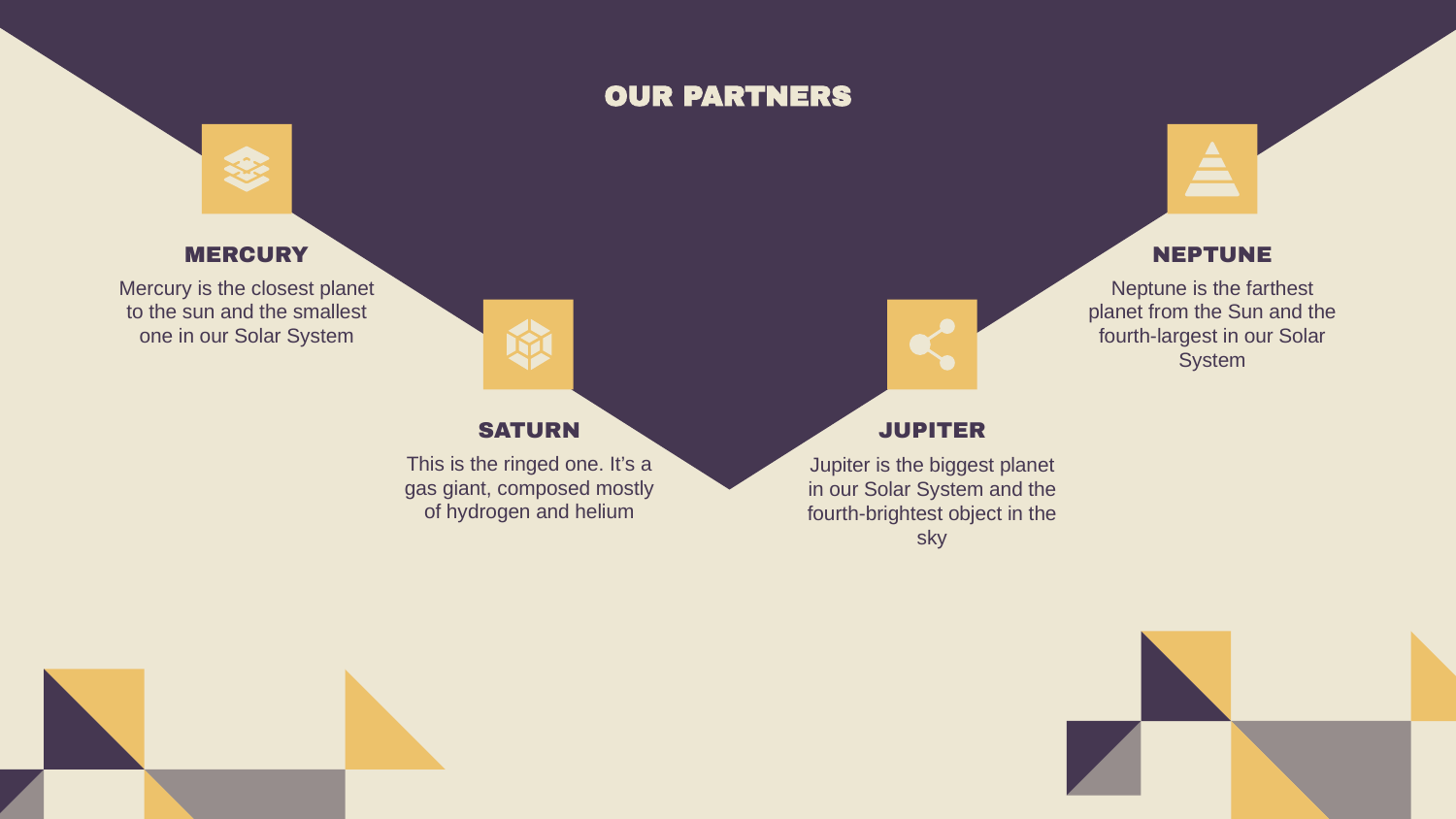

# OUR PARTNERS

MERCURY
NEPTUNE
Mercury is the closest planet to the sun and the smallest one in our Solar System

Neptune is the farthest planet from the Sun and the fourth-largest in our Solar System

SATURN
JUPITER
This is the ringed one. It’s a gas giant, composed mostly of hydrogen and helium

Jupiter is the biggest planet in our Solar System and the fourth-brightest object in the sky